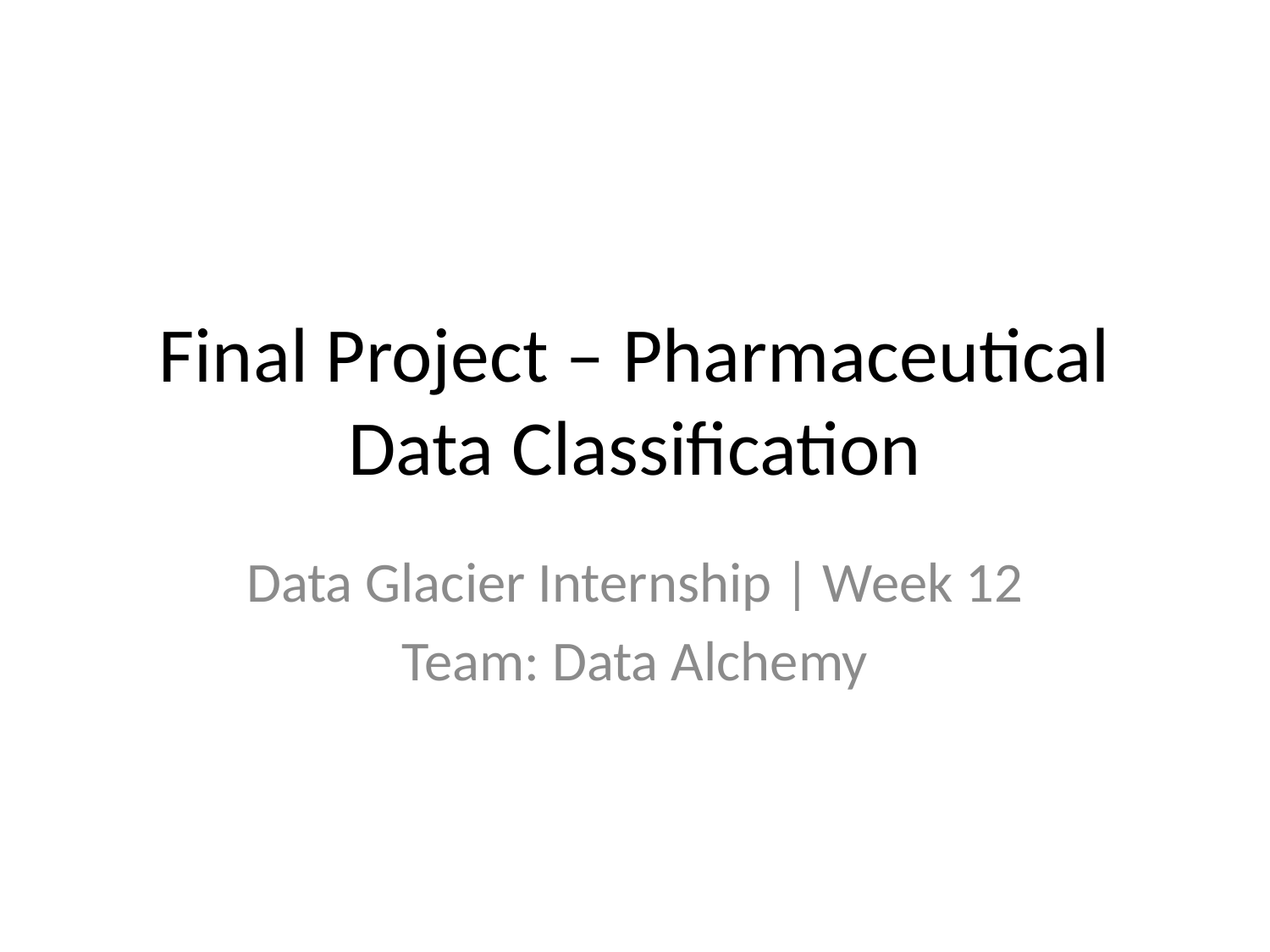

# Final Project – Pharmaceutical Data Classification
Data Glacier Internship | Week 12
Team: Data Alchemy